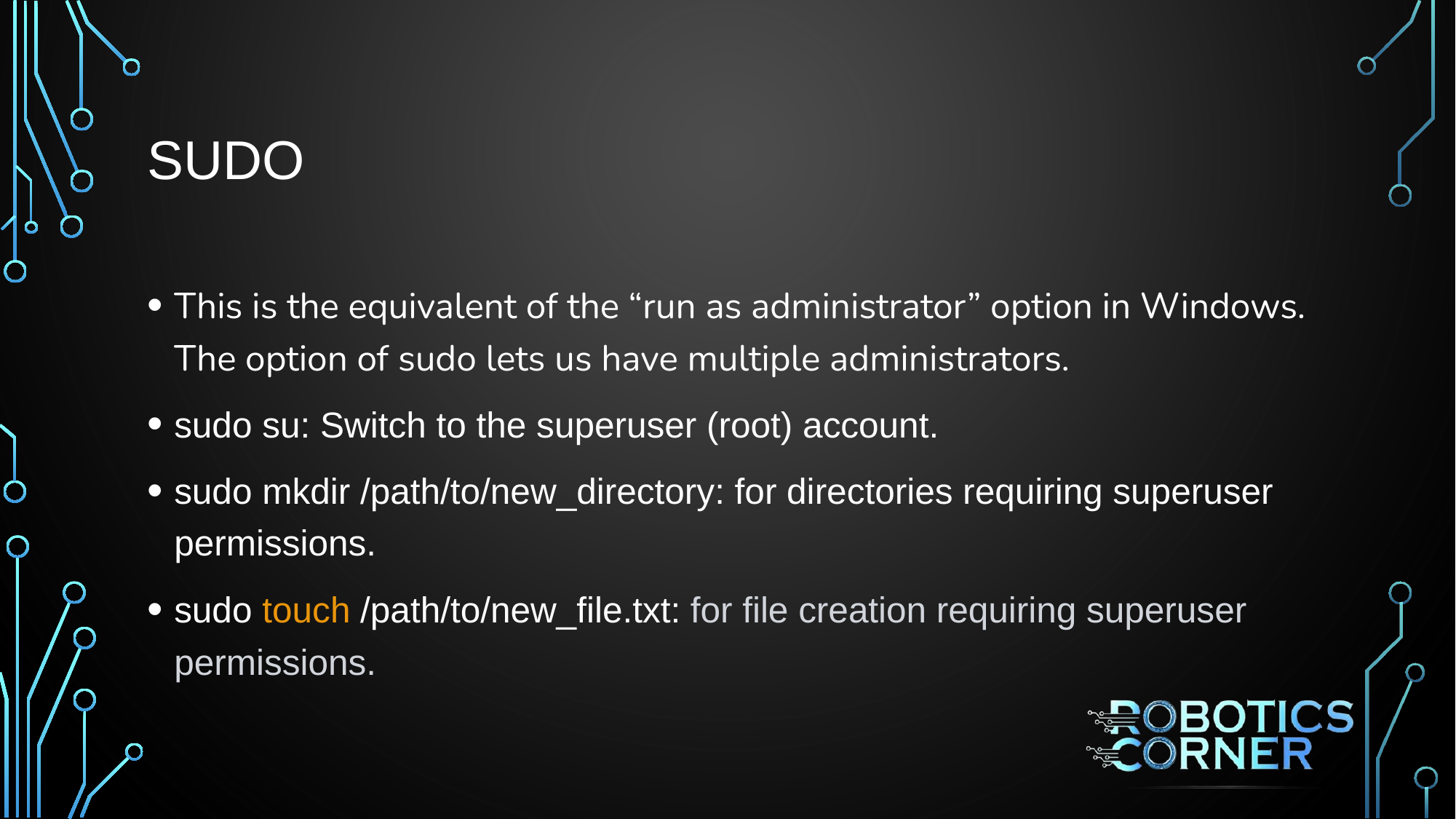

# SUDO
This is the equivalent of the “run as administrator” option in Windows. The option of sudo lets us have multiple administrators.
sudo su: Switch to the superuser (root) account.
sudo mkdir /path/to/new_directory: for directories requiring superuser permissions.
sudo touch /path/to/new_file.txt: for file creation requiring superuser permissions.